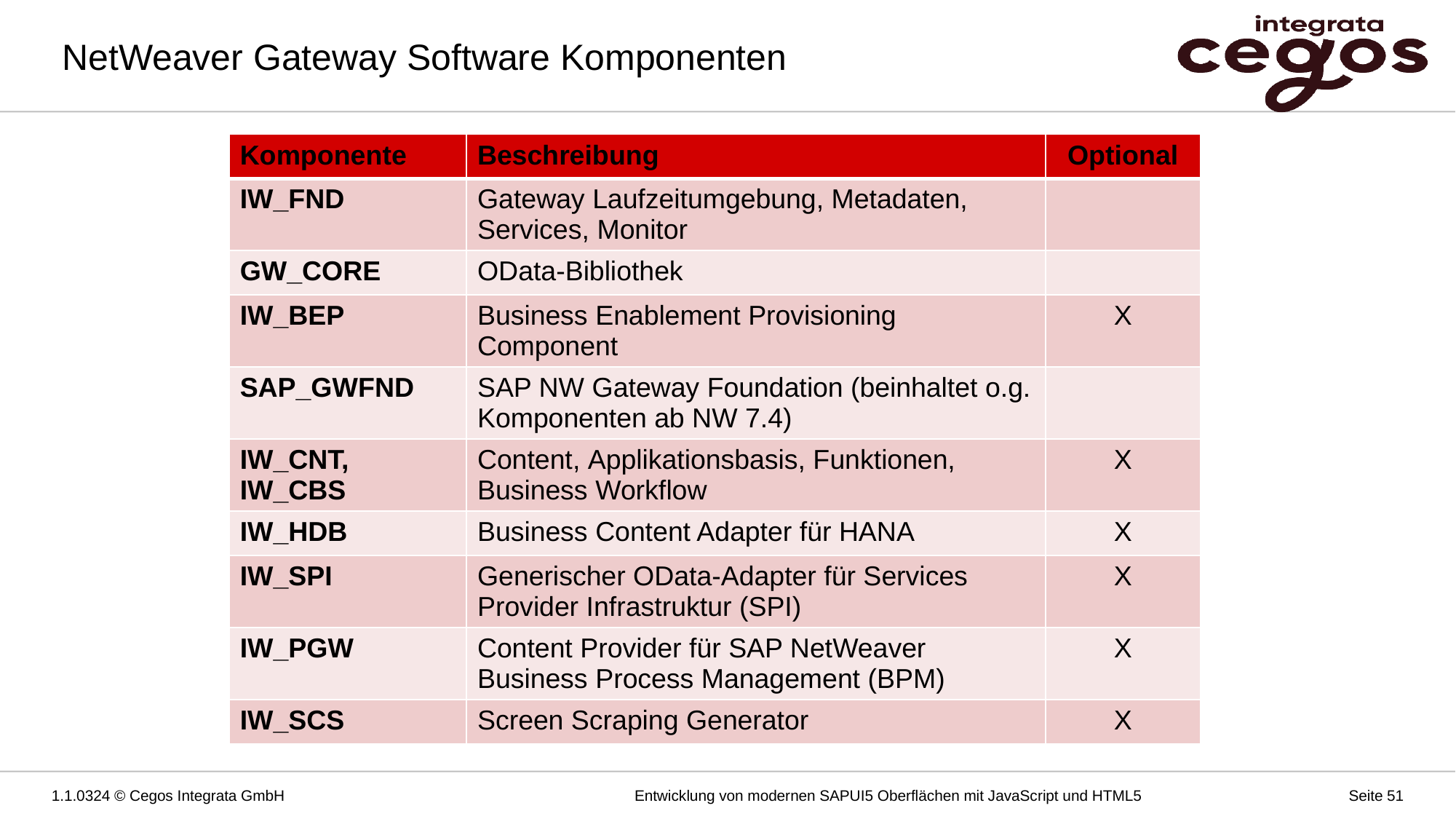

# NetWeaver Gateway Software Komponenten
| Komponente | Beschreibung | Optional |
| --- | --- | --- |
| IW\_FND | Gateway Laufzeitumgebung, Metadaten, Services, Monitor |  |
| GW\_CORE | OData-Bibliothek |  |
| IW\_BEP | Business Enablement Provisioning Component | X |
| SAP\_GWFND | SAP NW Gateway Foundation (beinhaltet o.g. Komponenten ab NW 7.4) |  |
| IW\_CNT, IW\_CBS | Content, Applikationsbasis, Funktionen, Business Workflow | X |
| IW\_HDB | Business Content Adapter für HANA | X |
| IW\_SPI | Generischer OData-Adapter für Services Provider Infrastruktur (SPI) | X |
| IW\_PGW | Content Provider für SAP NetWeaver Business Process Management (BPM) | X |
| IW\_SCS | Screen Scraping Generator | X |
1.1.0324 © Cegos Integrata GmbH
Entwicklung von modernen SAPUI5 Oberflächen mit JavaScript und HTML5
Seite 51